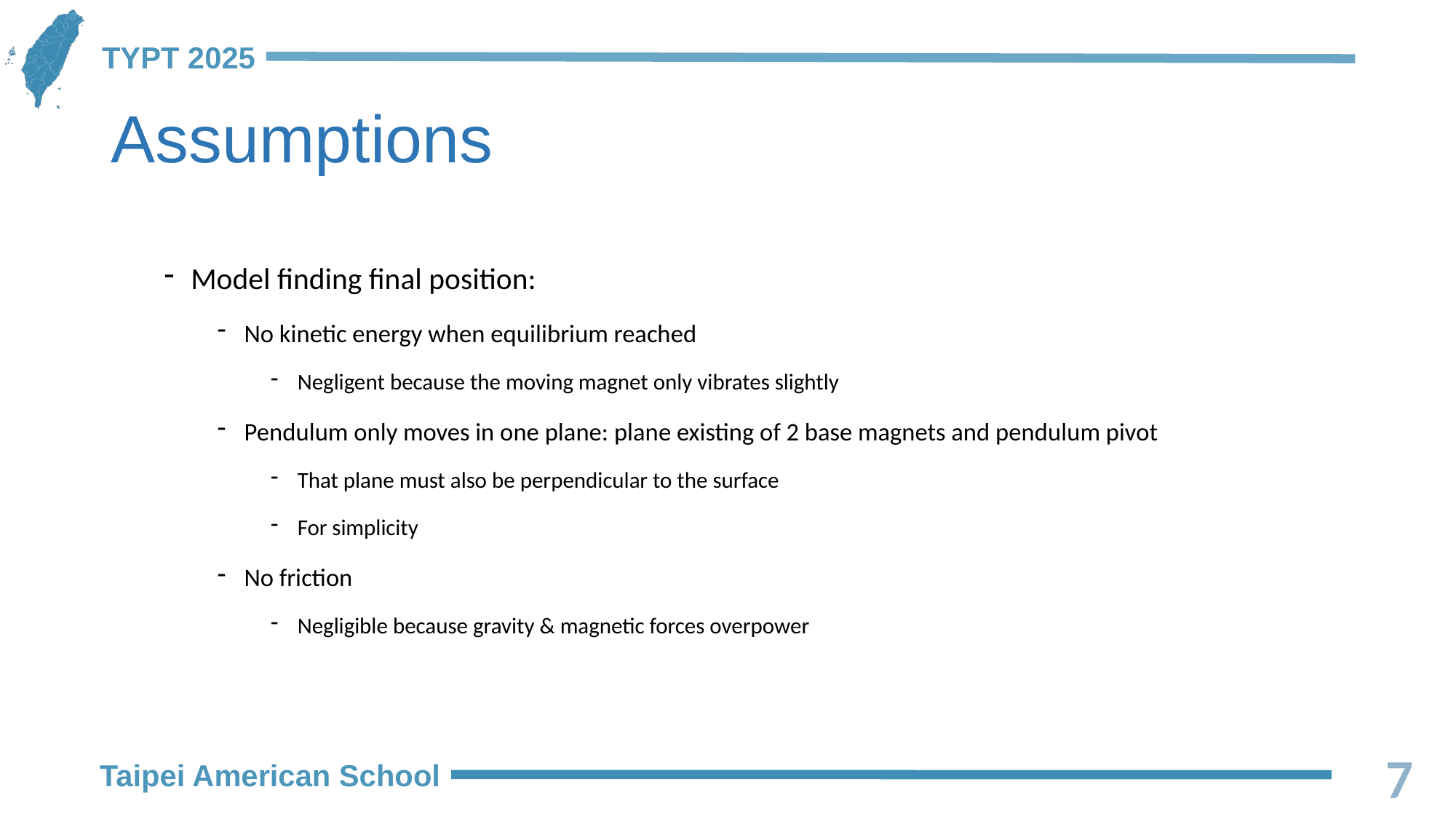

# Assumptions
Model finding final position:
No kinetic energy when equilibrium reached
Negligent because the moving magnet only vibrates slightly
Pendulum only moves in one plane: plane existing of 2 base magnets and pendulum pivot
That plane must also be perpendicular to the surface
For simplicity
No friction
Negligible because gravity & magnetic forces overpower
7